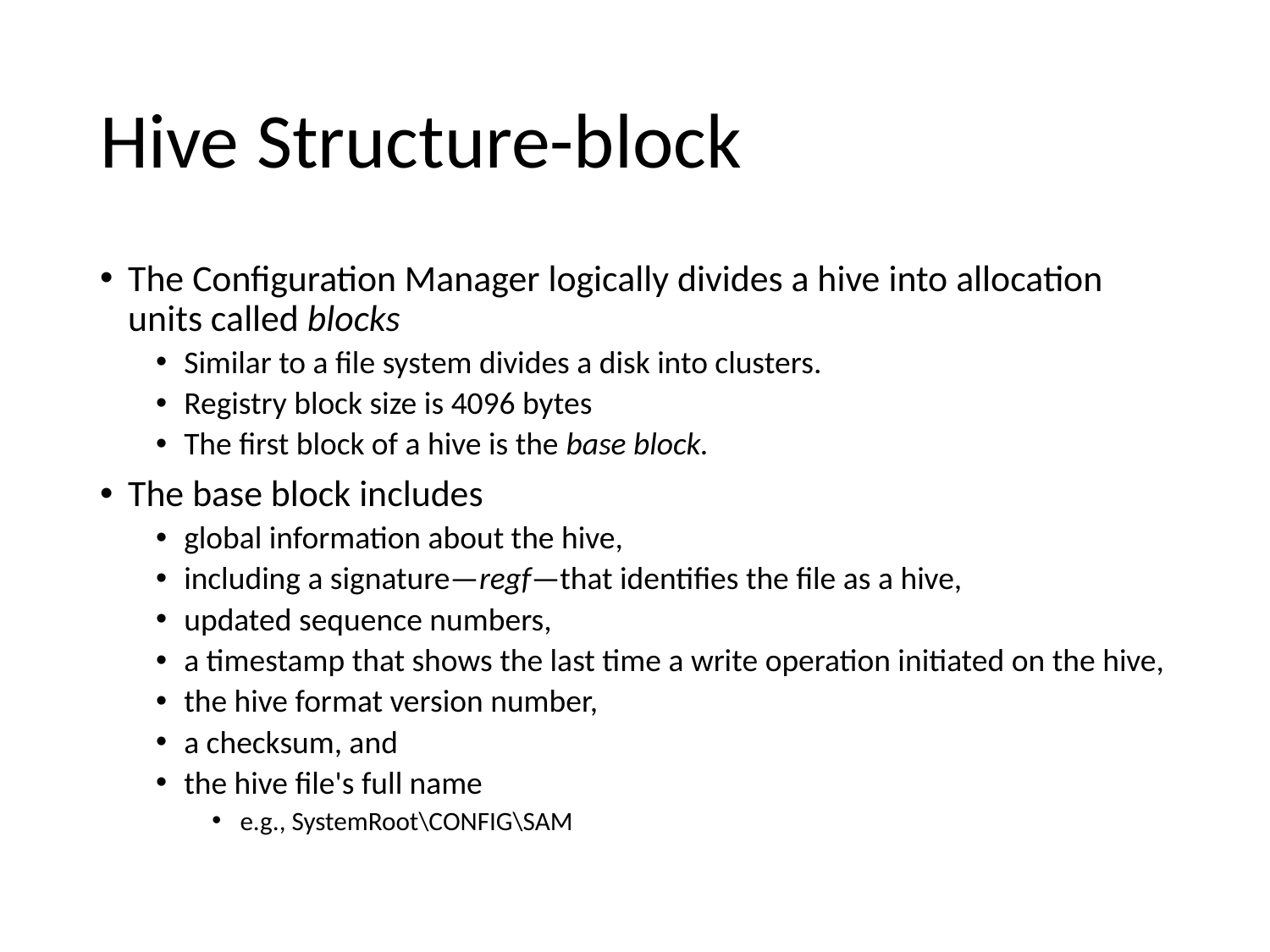

# Hive Structure-block
The Configuration Manager logically divides a hive into allocation units called blocks
Similar to a file system divides a disk into clusters.
Registry block size is 4096 bytes
The first block of a hive is the base block.
The base block includes
global information about the hive,
including a signature—regf—that identifies the file as a hive,
updated sequence numbers,
a timestamp that shows the last time a write operation initiated on the hive,
the hive format version number,
a checksum, and
the hive file's full name
e.g., SystemRoot\CONFIG\SAM